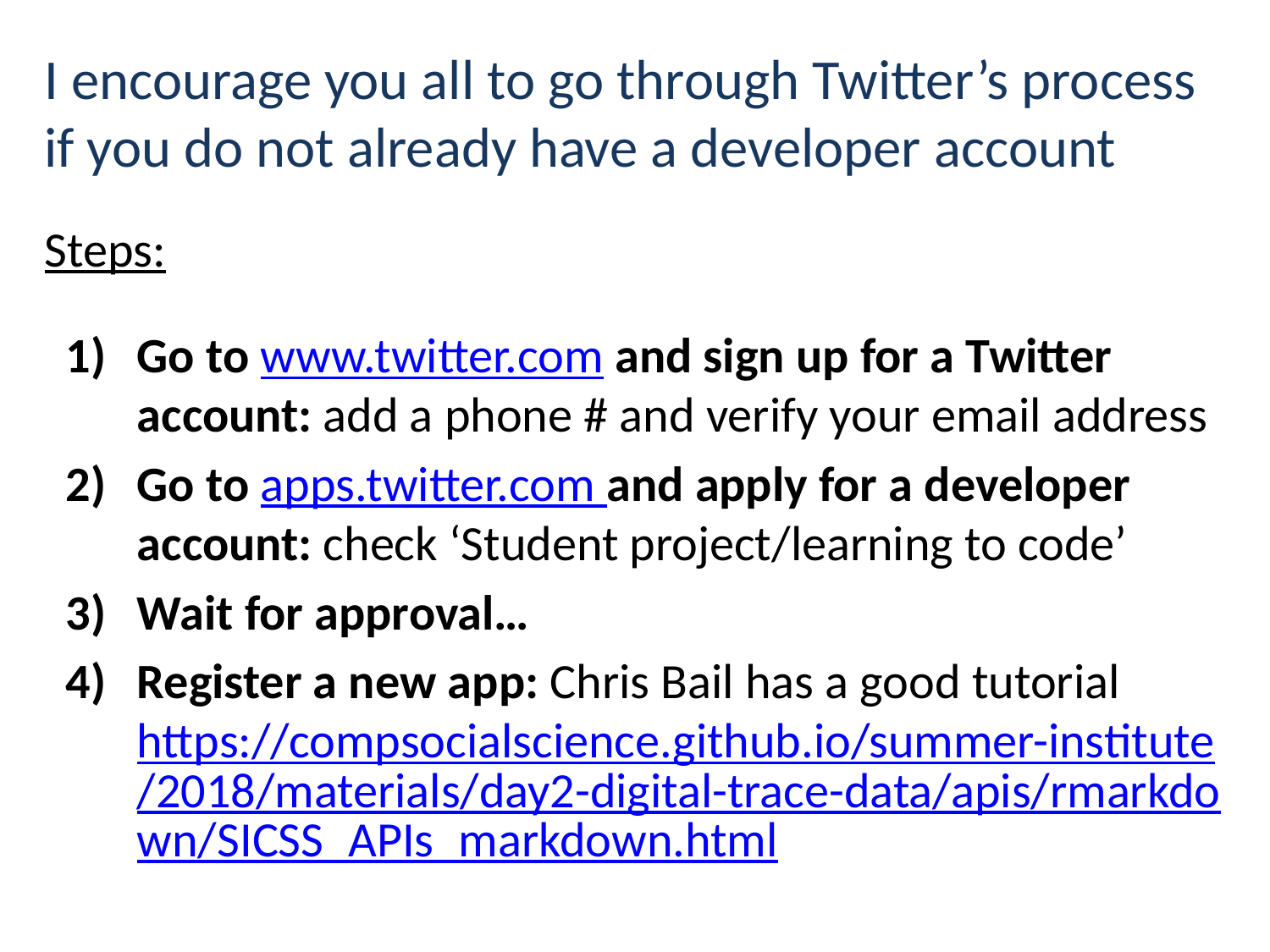

# I encourage you all to go through Twitter’s process if you do not already have a developer account
Steps:
Go to www.twitter.com and sign up for a Twitter account: add a phone # and verify your email address
Go to apps.twitter.com and apply for a developer account: check ‘Student project/learning to code’
Wait for approval…
Register a new app: Chris Bail has a good tutorial https://compsocialscience.github.io/summer-institute/2018/materials/day2-digital-trace-data/apis/rmarkdown/SICSS_APIs_markdown.html